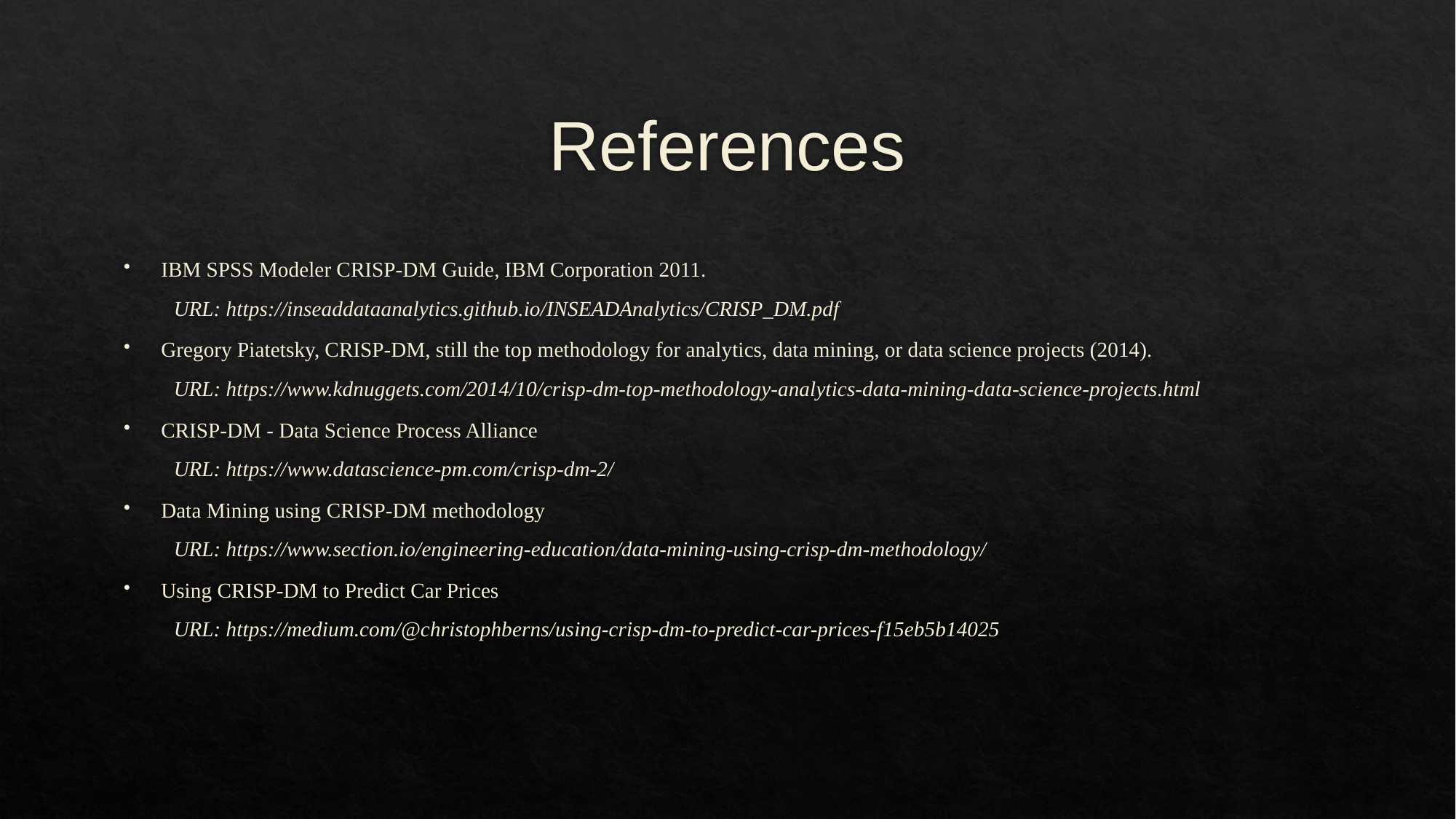

# References
IBM SPSS Modeler CRISP-DM Guide, IBM Corporation 2011.
URL: https://inseaddataanalytics.github.io/INSEADAnalytics/CRISP_DM.pdf
Gregory Piatetsky, CRISP-DM, still the top methodology for analytics, data mining, or data science projects (2014).
URL: https://www.kdnuggets.com/2014/10/crisp-dm-top-methodology-analytics-data-mining-data-science-projects.html
CRISP-DM - Data Science Process Alliance
URL: https://www.datascience-pm.com/crisp-dm-2/
Data Mining using CRISP-DM methodology
URL: https://www.section.io/engineering-education/data-mining-using-crisp-dm-methodology/
Using CRISP-DM to Predict Car Prices
URL: https://medium.com/@christophberns/using-crisp-dm-to-predict-car-prices-f15eb5b14025